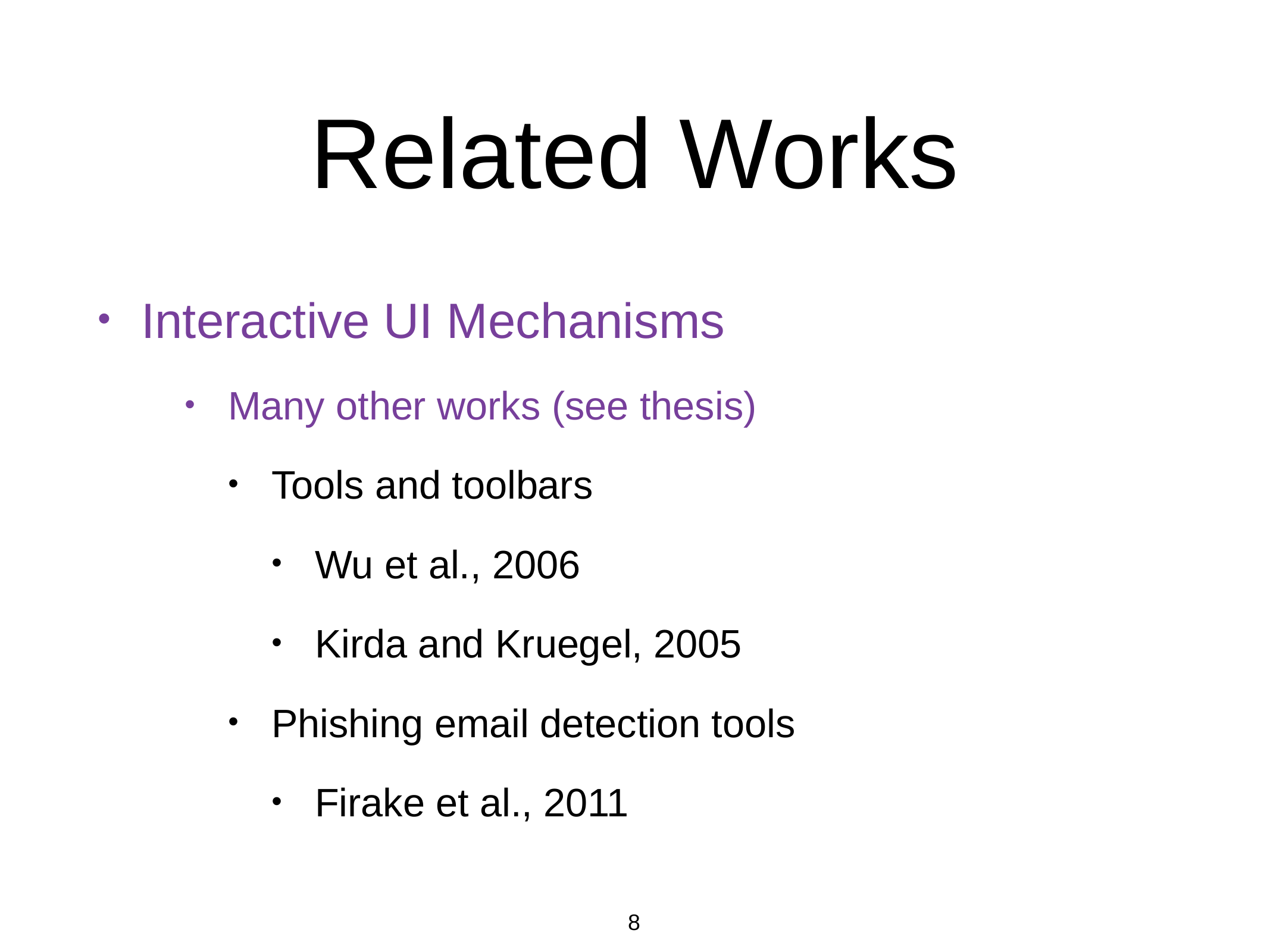

# Related Works
Interactive UI Mechanisms
Many other works (see thesis)
Tools and toolbars
Wu et al., 2006
Kirda and Kruegel, 2005
Phishing email detection tools
Firake et al., 2011

8